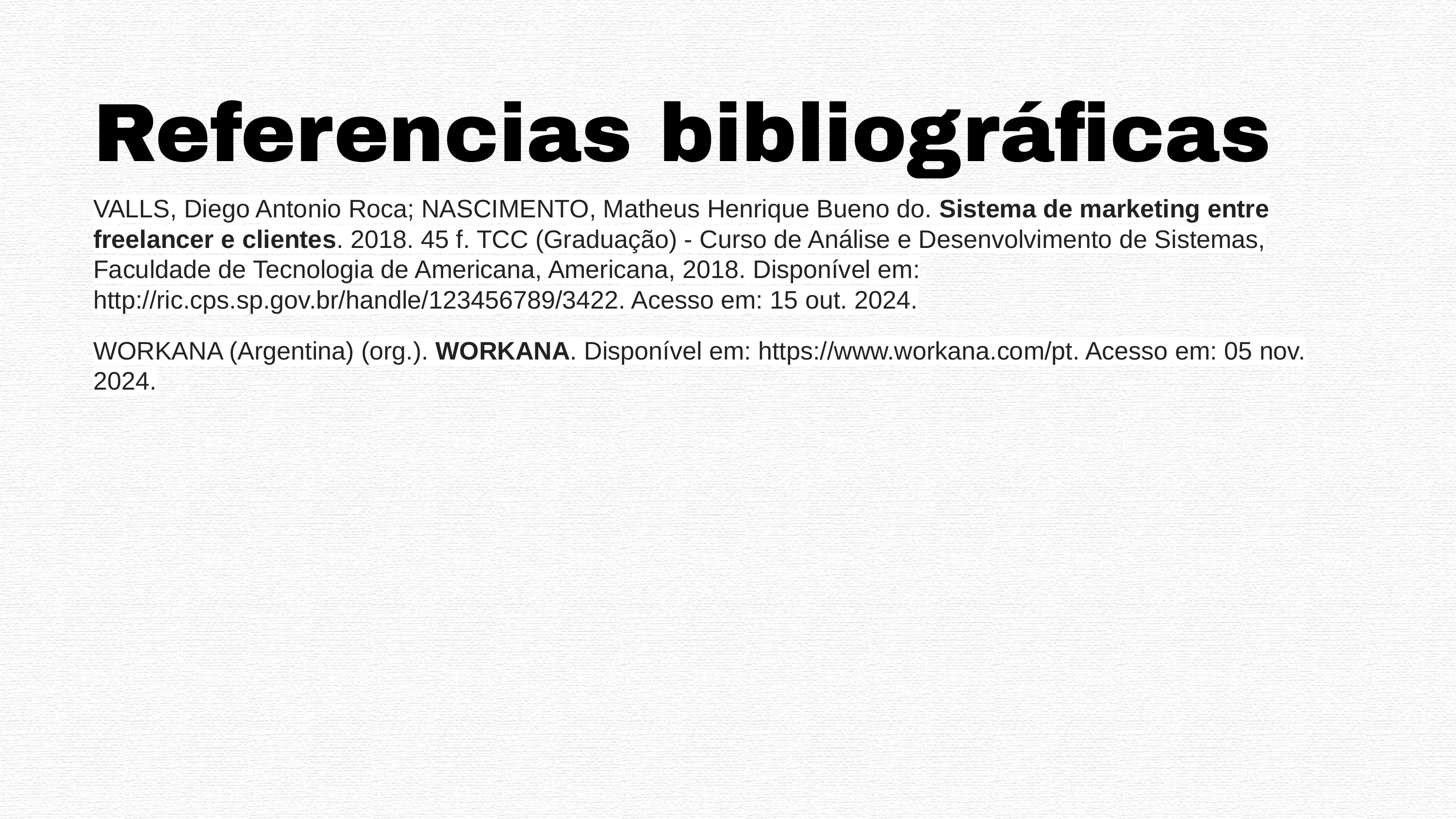

Referencias bibliográficas
VALLS, Diego Antonio Roca; NASCIMENTO, Matheus Henrique Bueno do. Sistema de marketing entre freelancer e clientes. 2018. 45 f. TCC (Graduação) - Curso de Análise e Desenvolvimento de Sistemas, Faculdade de Tecnologia de Americana, Americana, 2018. Disponível em: http://ric.cps.sp.gov.br/handle/123456789/3422. Acesso em: 15 out. 2024.
WORKANA (Argentina) (org.). WORKANA. Disponível em: https://www.workana.com/pt. Acesso em: 05 nov. 2024.